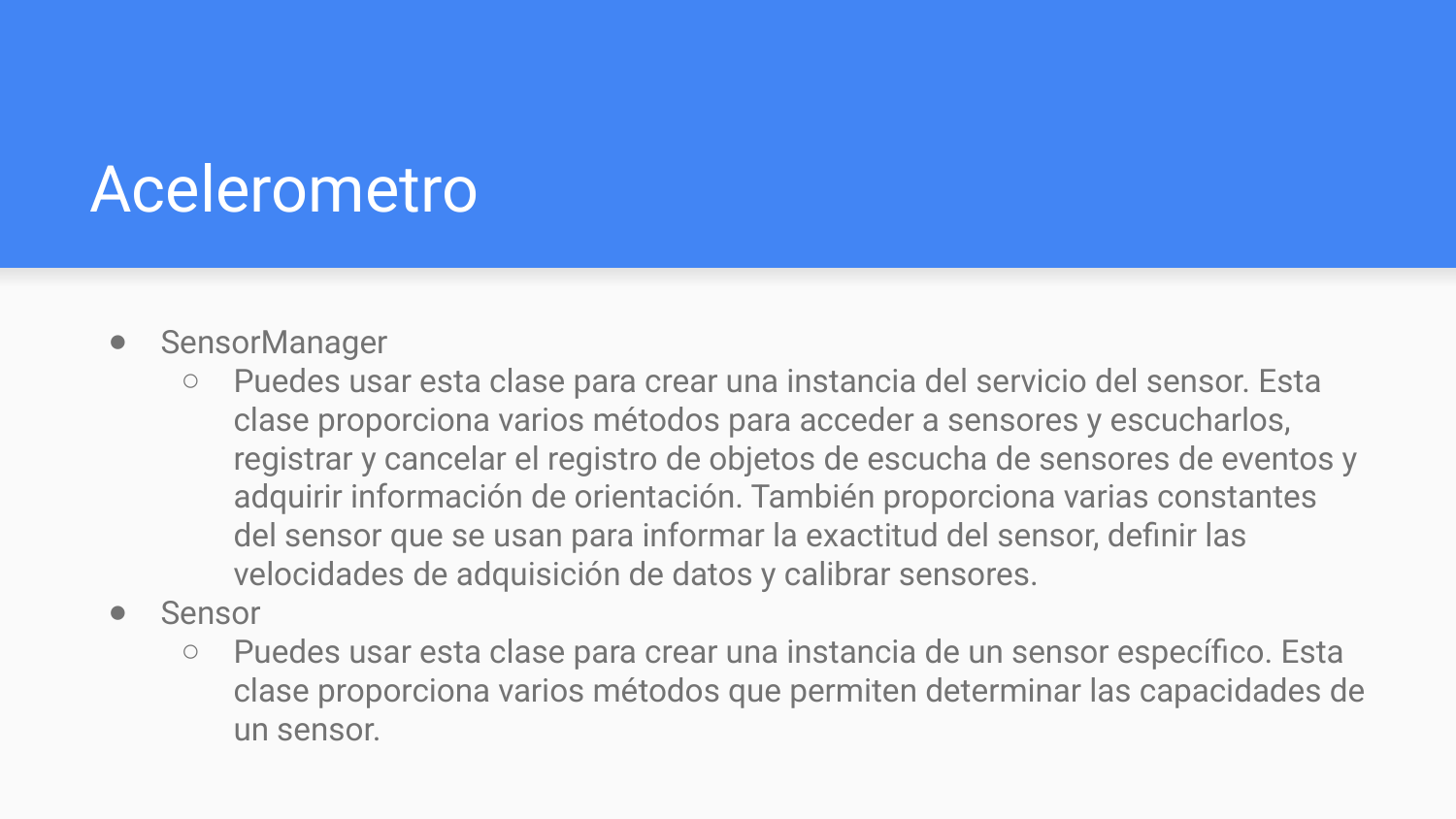

# Acelerometro
SensorManager
Puedes usar esta clase para crear una instancia del servicio del sensor. Esta clase proporciona varios métodos para acceder a sensores y escucharlos, registrar y cancelar el registro de objetos de escucha de sensores de eventos y adquirir información de orientación. También proporciona varias constantes del sensor que se usan para informar la exactitud del sensor, definir las velocidades de adquisición de datos y calibrar sensores.
Sensor
Puedes usar esta clase para crear una instancia de un sensor específico. Esta clase proporciona varios métodos que permiten determinar las capacidades de un sensor.